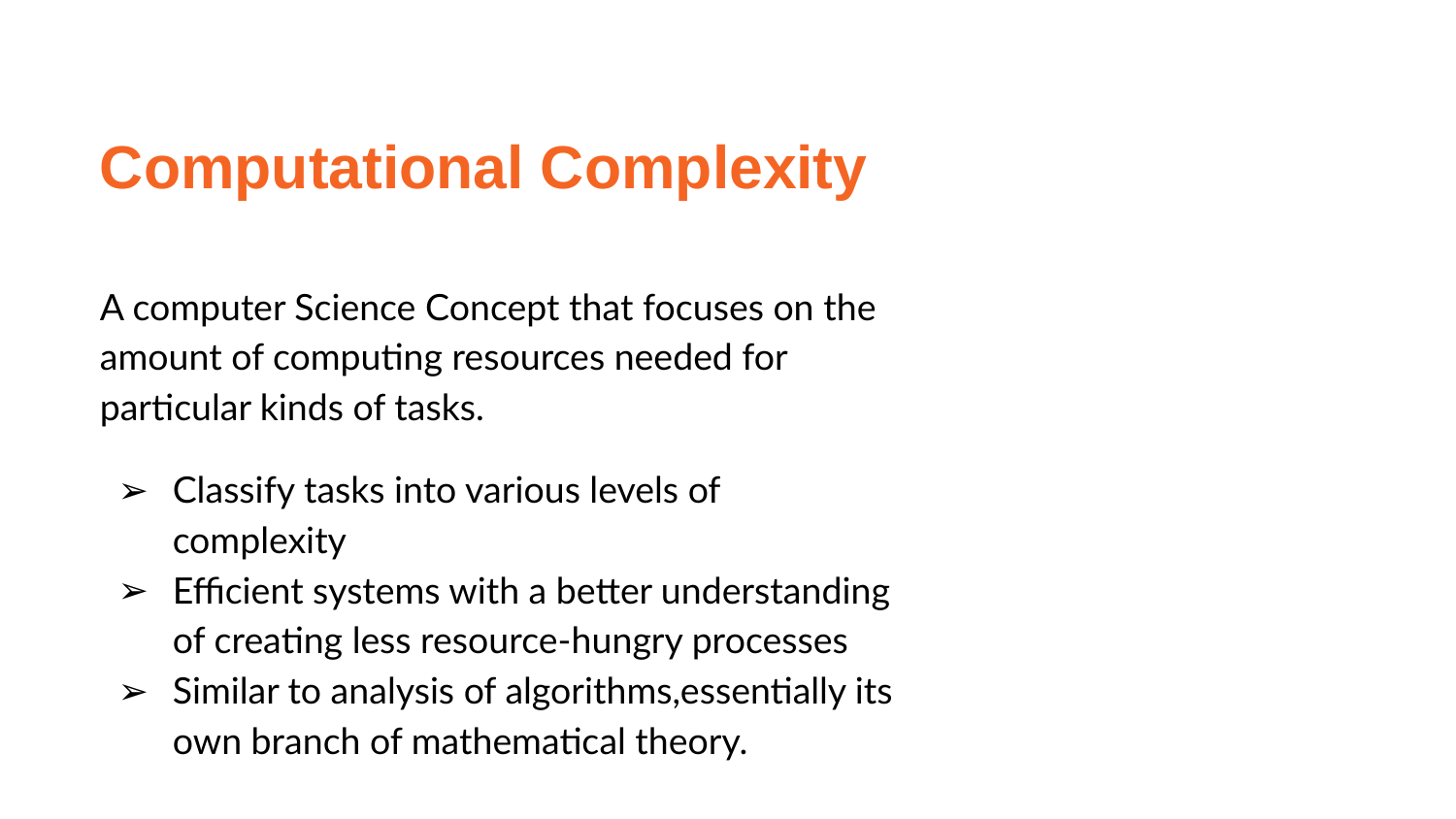

Computational Complexity
A computer Science Concept that focuses on the amount of computing resources needed for particular kinds of tasks.
Classify tasks into various levels of complexity
Efficient systems with a better understanding of creating less resource-hungry processes
Similar to analysis of algorithms,essentially its own branch of mathematical theory.